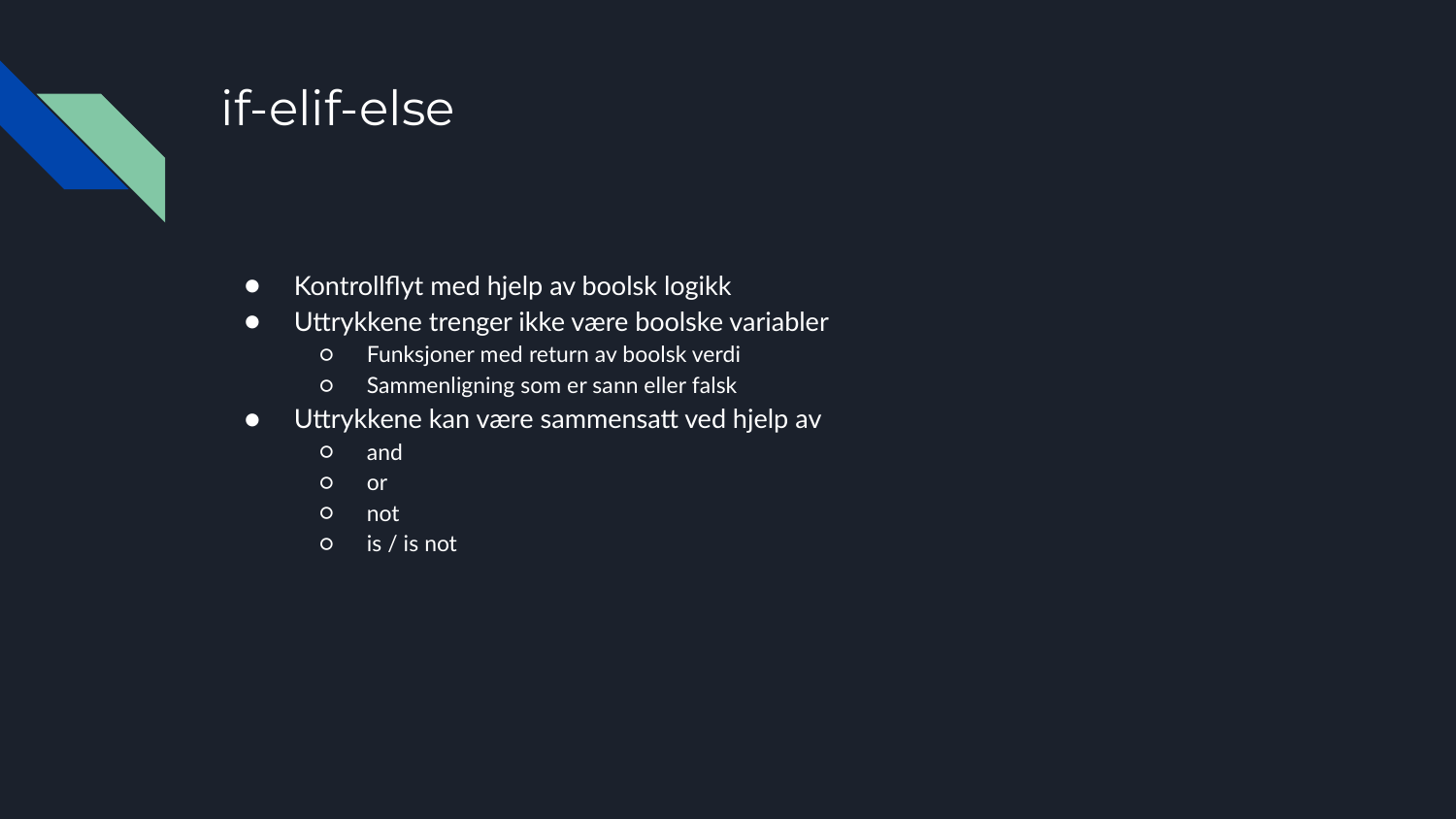

# if-elif-else
Kontrollflyt med hjelp av boolsk logikk
Uttrykkene trenger ikke være boolske variabler
Funksjoner med return av boolsk verdi
Sammenligning som er sann eller falsk
Uttrykkene kan være sammensatt ved hjelp av
and
or
not
is / is not